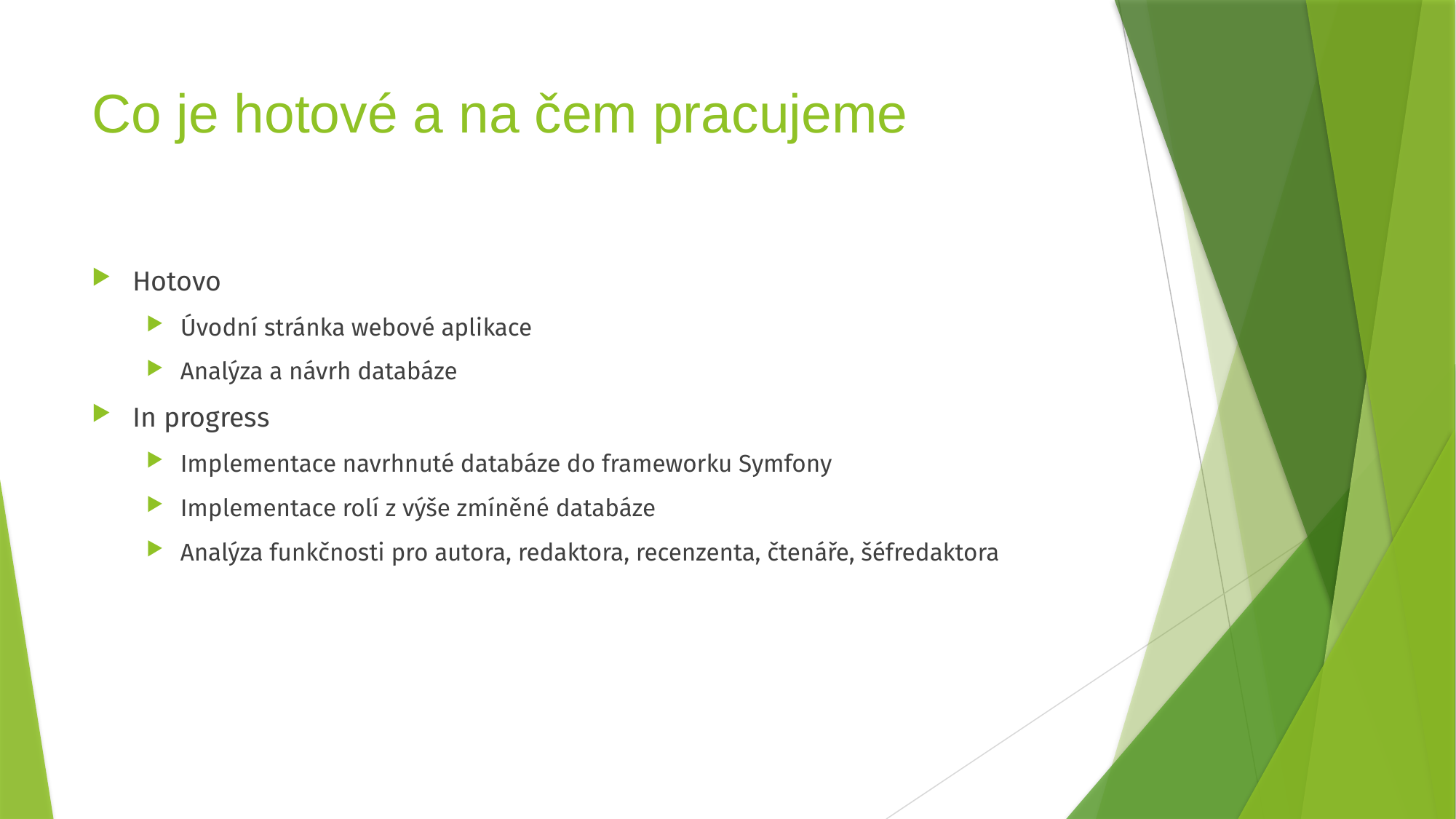

# Co je hotové a na čem pracujeme
Hotovo
Úvodní stránka webové aplikace
Analýza a návrh databáze
In progress
Implementace navrhnuté databáze do frameworku Symfony
Implementace rolí z výše zmíněné databáze
Analýza funkčnosti pro autora, redaktora, recenzenta, čtenáře, šéfredaktora